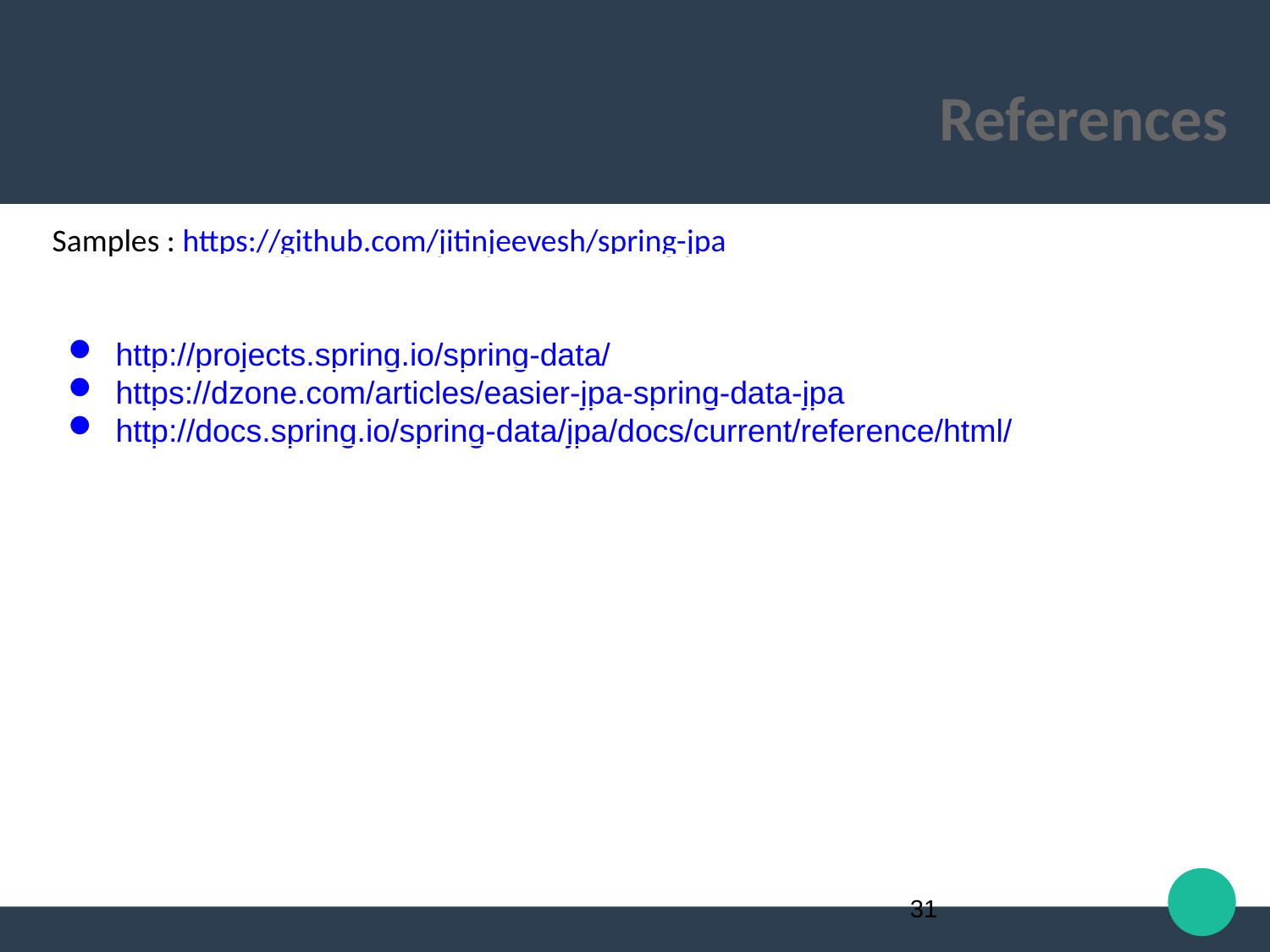

References
Samples : https://github.com/jitinjeevesh/spring-jpa

http://projects.spring.io/spring-data/
https://dzone.com/articles/easier-jpa-spring-data-jpa
http://docs.spring.io/spring-data/jpa/docs/current/reference/html/

31